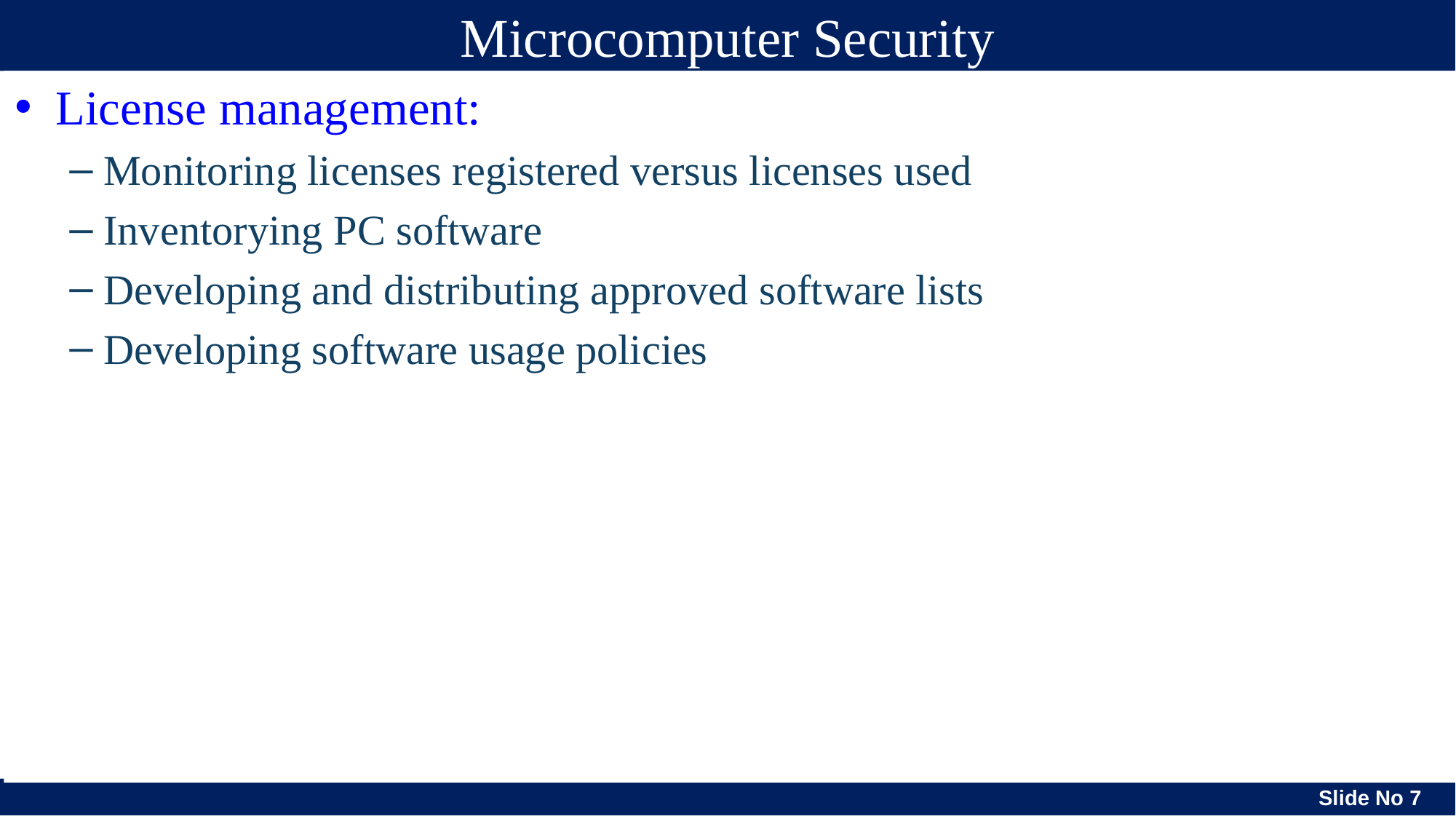

# Microcomputer Security
License management:
Monitoring licenses registered versus licenses used
Inventorying PC software
Developing and distributing approved software lists
Developing software usage policies